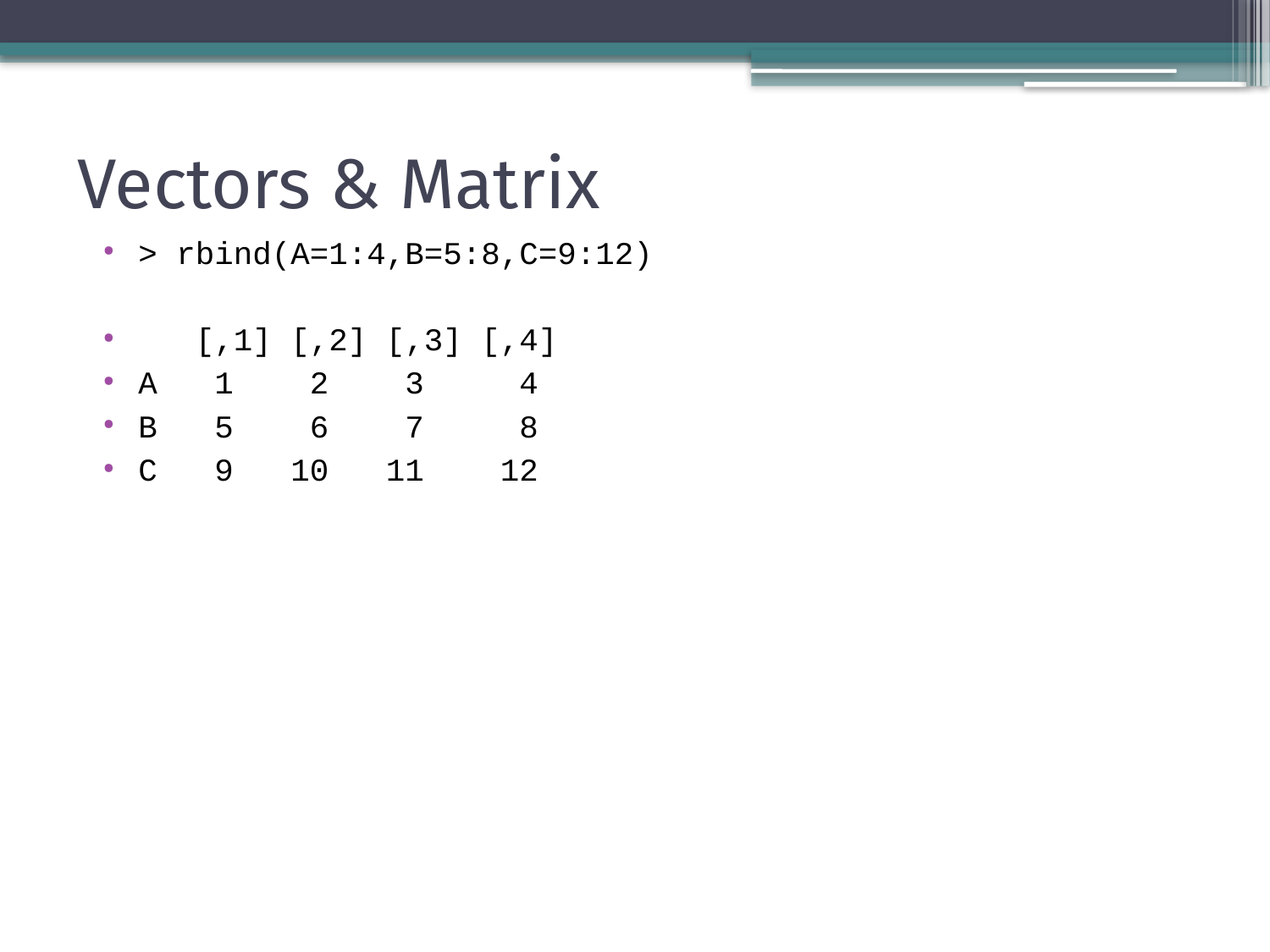

# Vectors & Matrix
> rbind(A=1:4,B=5:8,C=9:12)

   [,1] [,2] [,3] [,4]
A   1    2    3     4
B   5    6    7     8
C   9   10   11    12